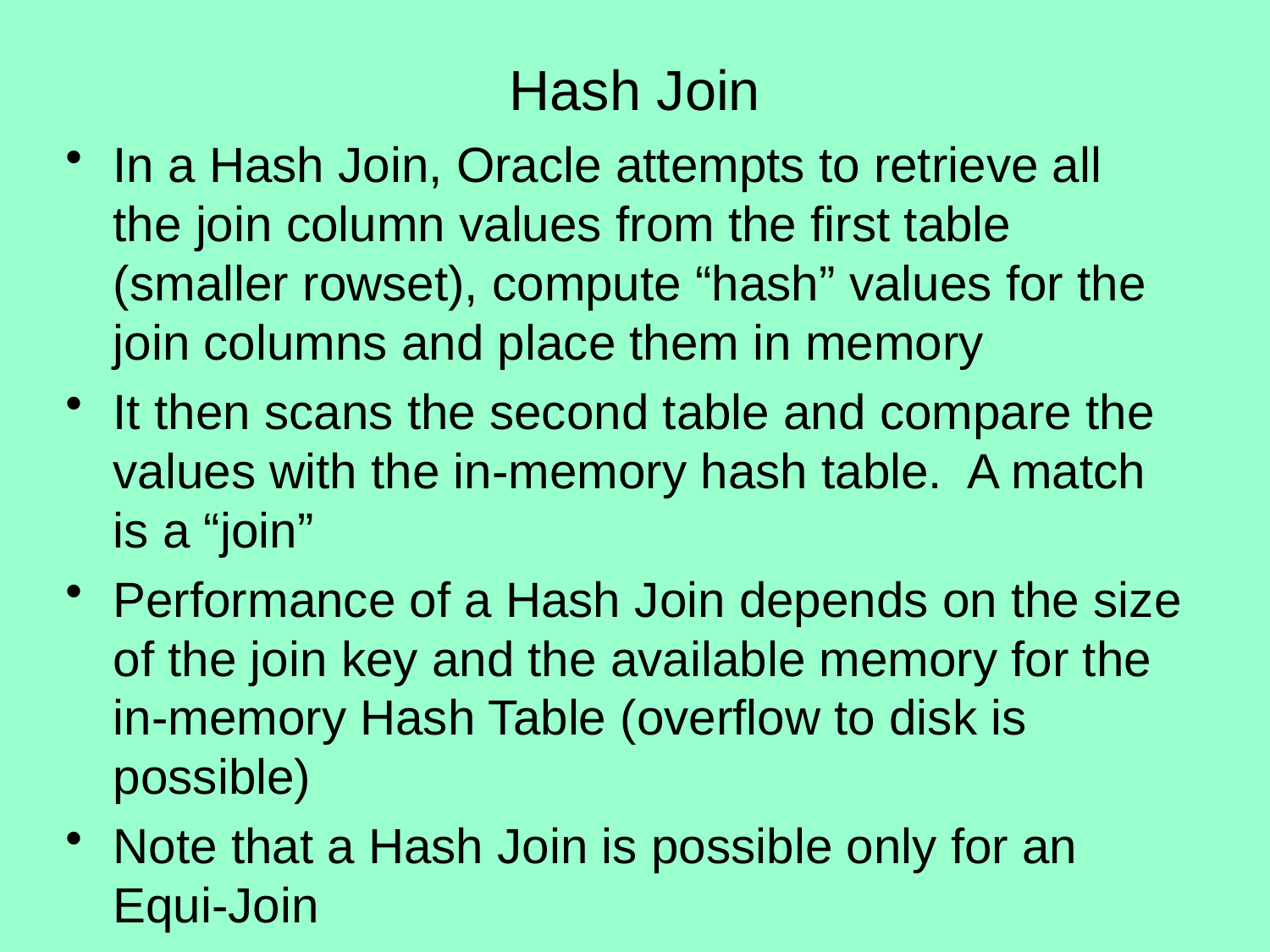

# Hash Join
In a Hash Join, Oracle attempts to retrieve all the join column values from the first table (smaller rowset), compute “hash” values for the join columns and place them in memory
It then scans the second table and compare the values with the in-memory hash table.  A match is a “join”
Performance of a Hash Join depends on the size of the join key and the available memory for the in-memory Hash Table (overflow to disk is possible)
Note that a Hash Join is possible only for an Equi-Join